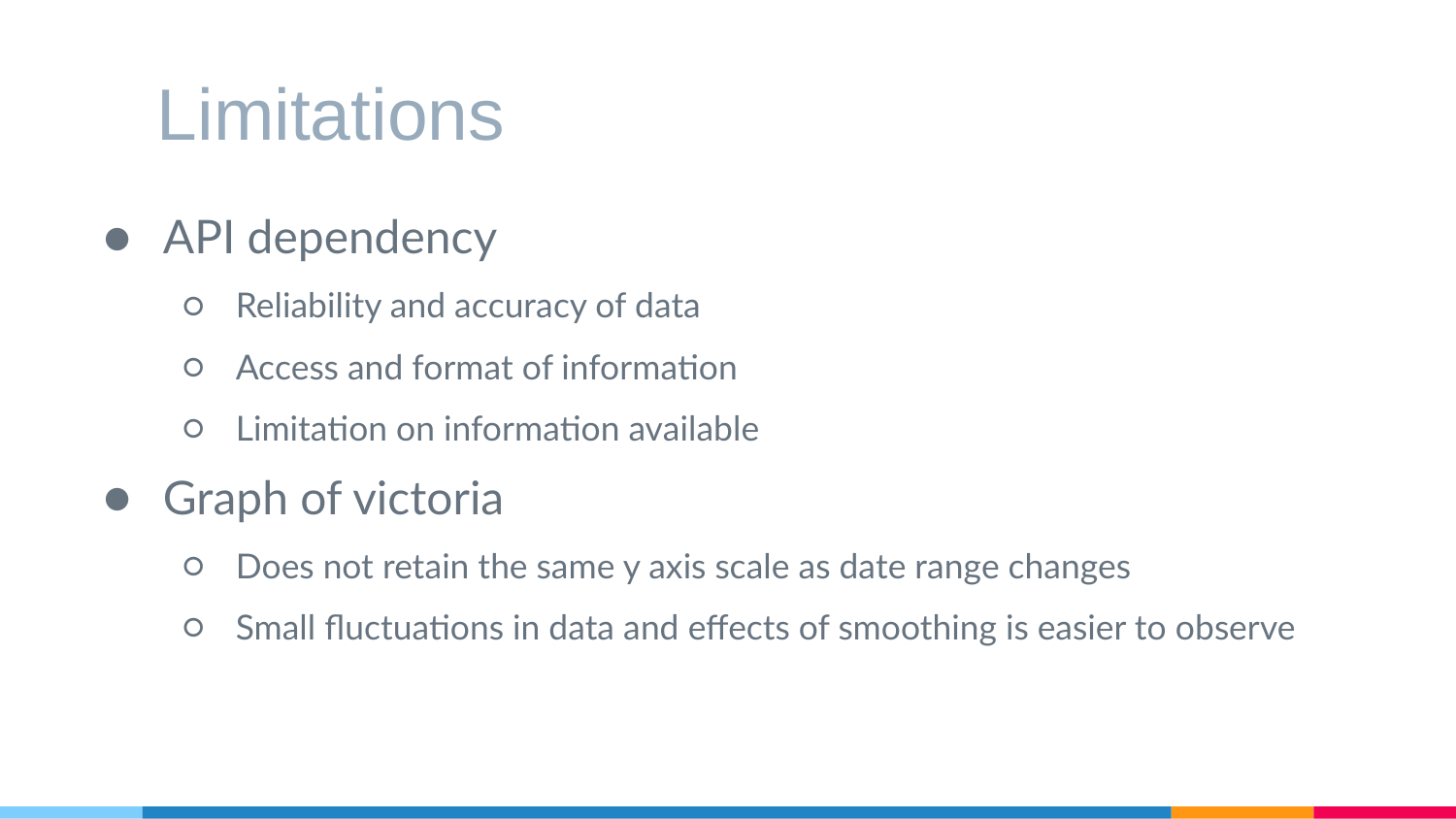

# Limitations
API dependency
Reliability and accuracy of data
Access and format of information
Limitation on information available
Graph of victoria
Does not retain the same y axis scale as date range changes
Small fluctuations in data and effects of smoothing is easier to observe